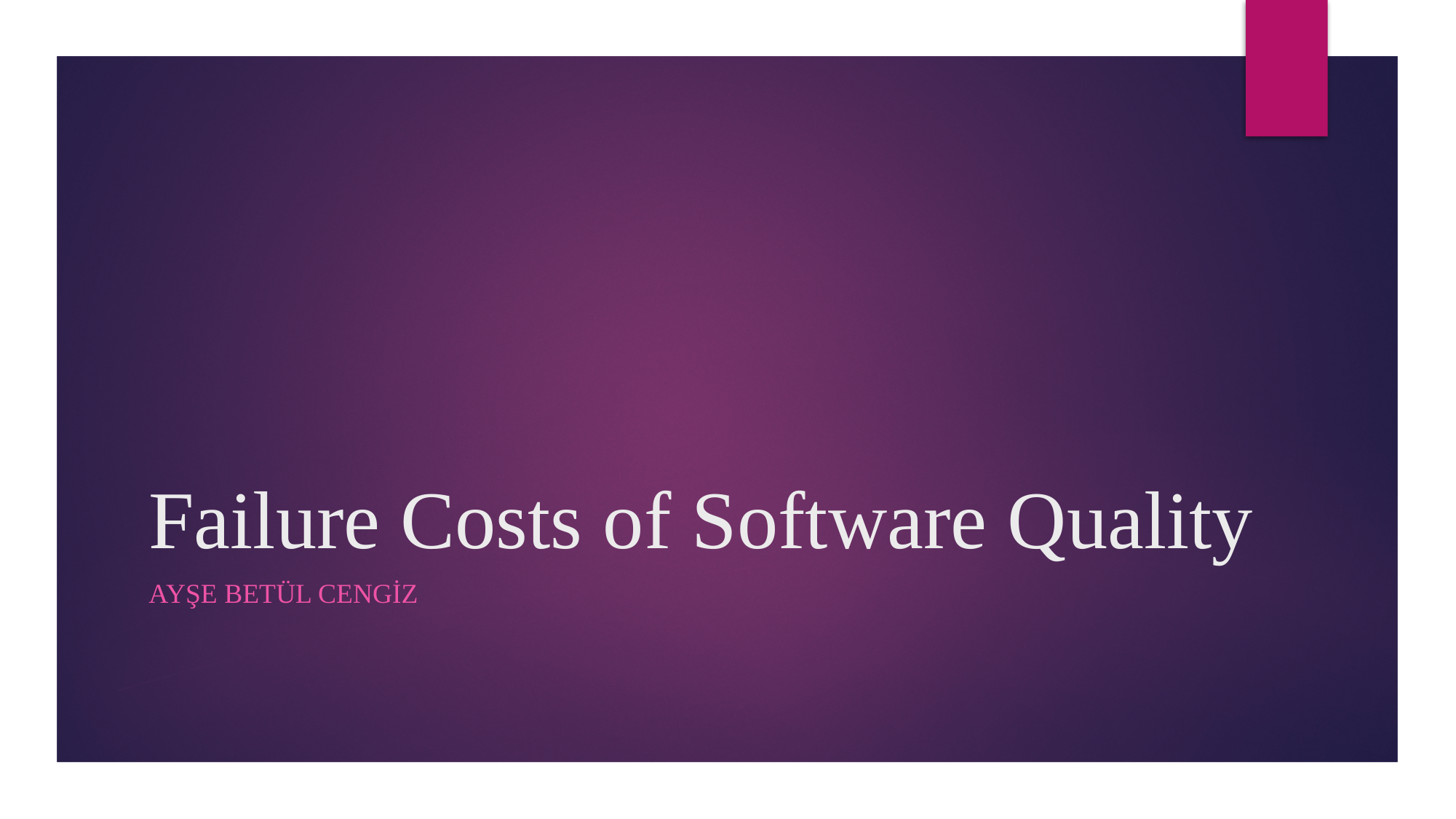

# Failure Costs of Software Quality
Ayşe Betül CENGİZ